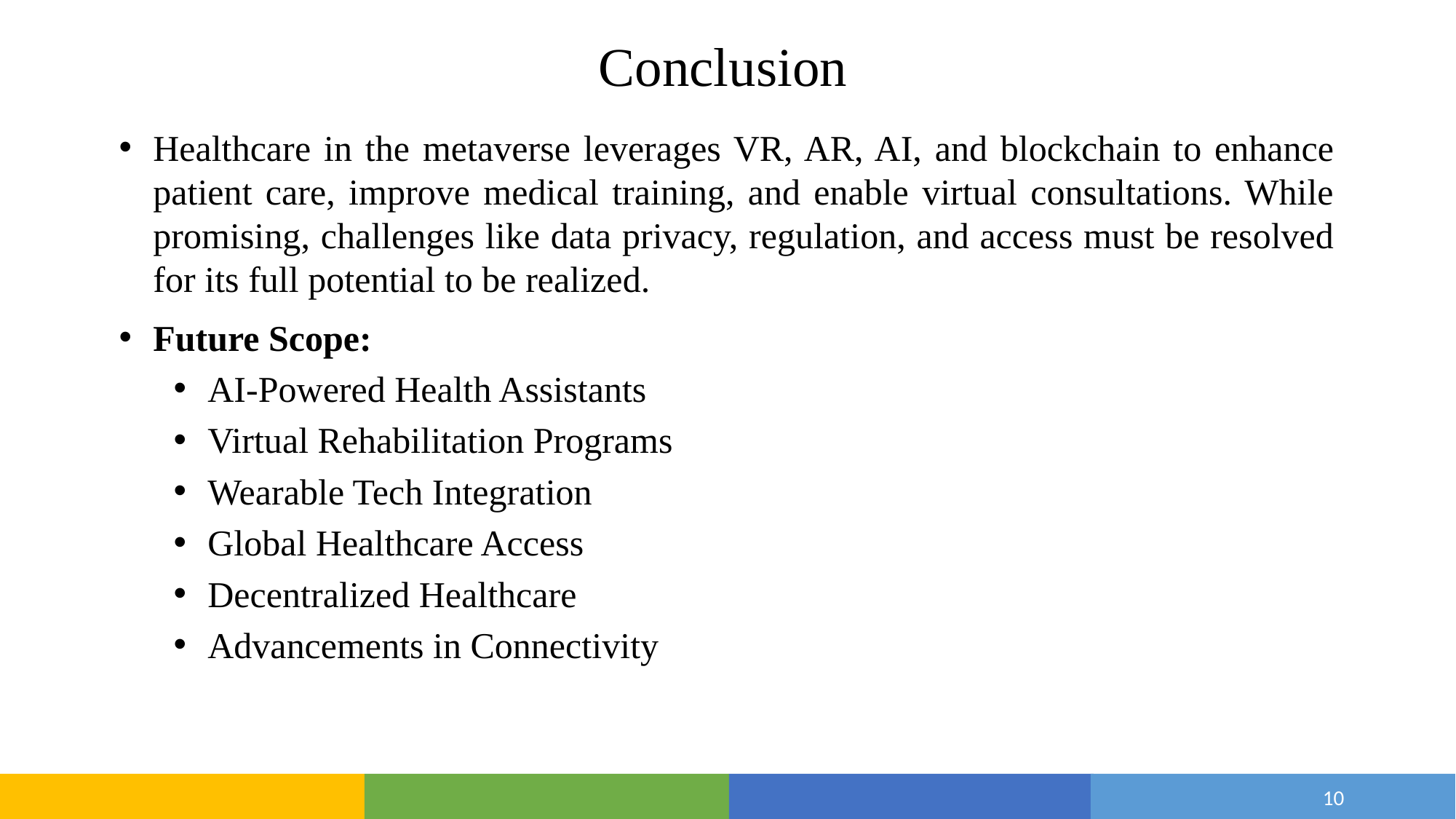

# Conclusion
Healthcare in the metaverse leverages VR, AR, AI, and blockchain to enhance patient care, improve medical training, and enable virtual consultations. While promising, challenges like data privacy, regulation, and access must be resolved for its full potential to be realized.
Future Scope:
AI-Powered Health Assistants
Virtual Rehabilitation Programs
Wearable Tech Integration
Global Healthcare Access
Decentralized Healthcare
Advancements in Connectivity
10